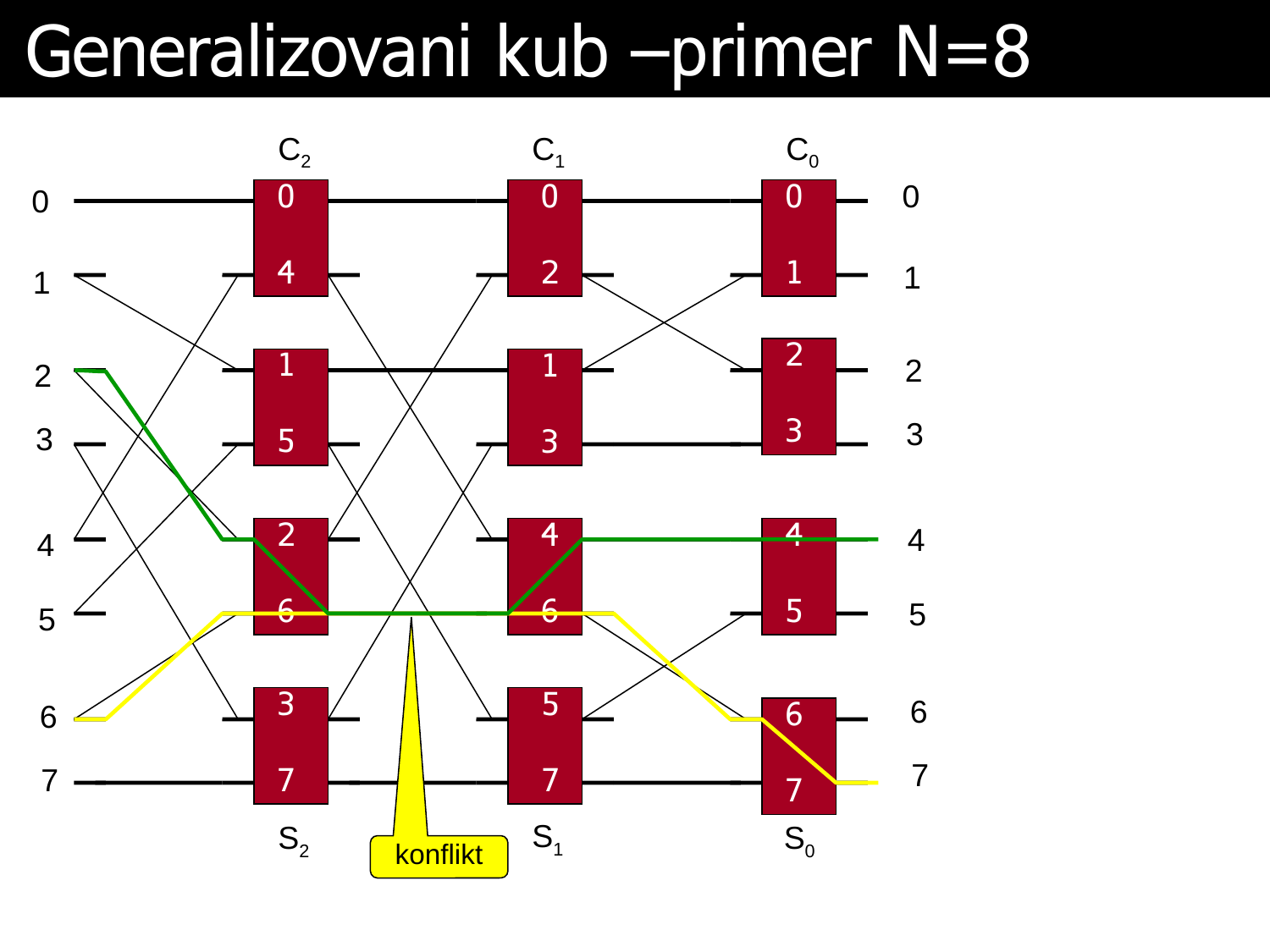

# Generalizovani kub –primer N=8
C2
C1
C0
0

4
0

2
0

1
0
0

1
1
2

3
1

5
1

3

2
2

3
3

2

6
4

6
4

5
4
4

5
5

3

7
5

7
6

6

7
6

7
7

S1
S2
S0
konflikt